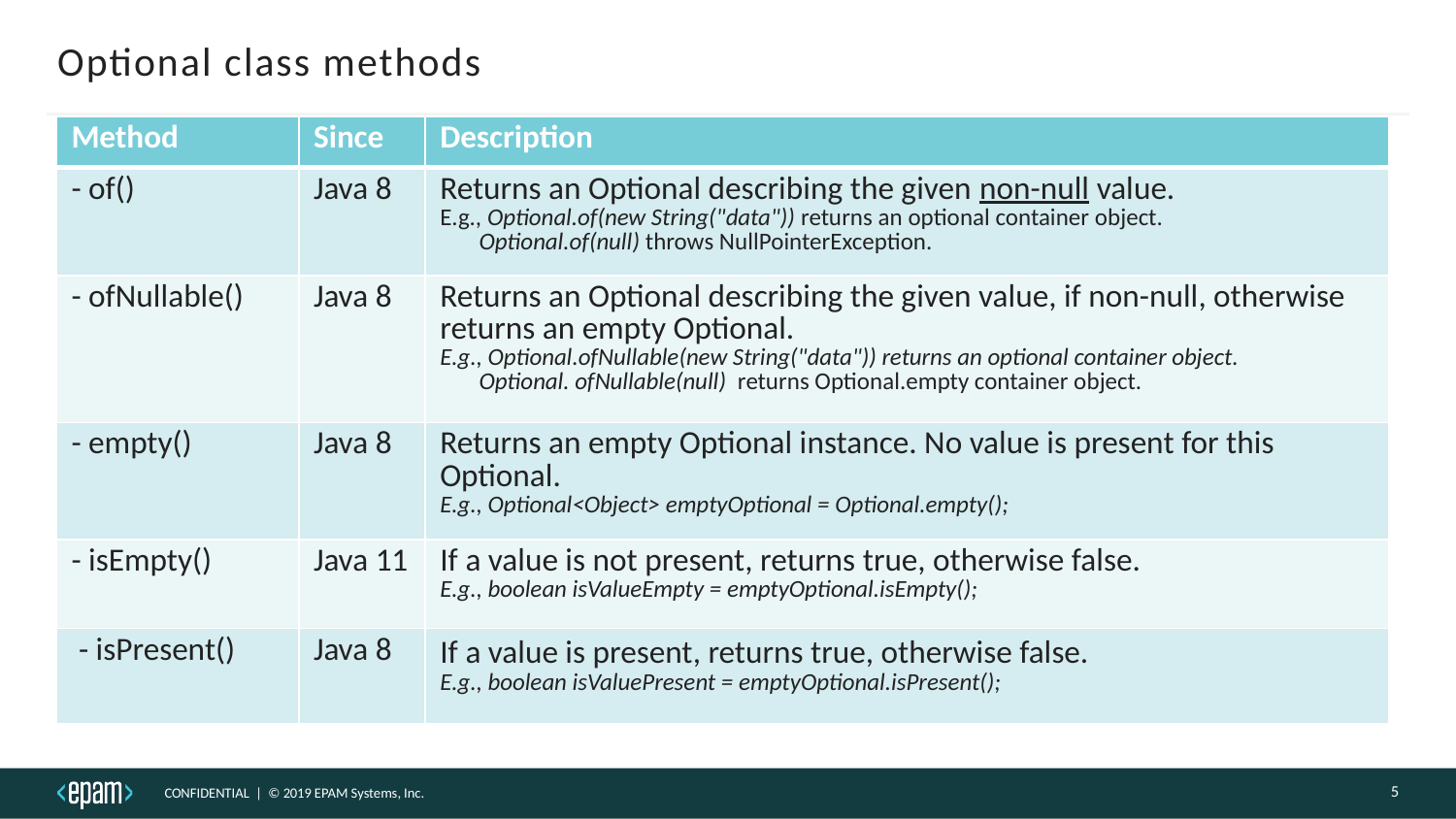

# Optional class methods
| Method | Since | Description |
| --- | --- | --- |
| - of() | Java 8 | Returns an Optional describing the given non-null value. E.g., Optional.of(new String("data")) returns an optional container object. Optional.of(null) throws NullPointerException. |
| - ofNullable() | Java 8 | Returns an Optional describing the given value, if non-null, otherwise returns an empty Optional. E.g., Optional.ofNullable(new String("data")) returns an optional container object. Optional. ofNullable(null) returns Optional.empty container object. |
| - empty() | Java 8 | Returns an empty Optional instance. No value is present for this Optional. E.g., Optional<Object> emptyOptional = Optional.empty(); |
| - isEmpty() | Java 11 | If a value is not present, returns true, otherwise false. E.g., boolean isValueEmpty = emptyOptional.isEmpty(); |
| - isPresent() | Java 8 | If a value is present, returns true, otherwise false. E.g., boolean isValuePresent = emptyOptional.isPresent(); |

5